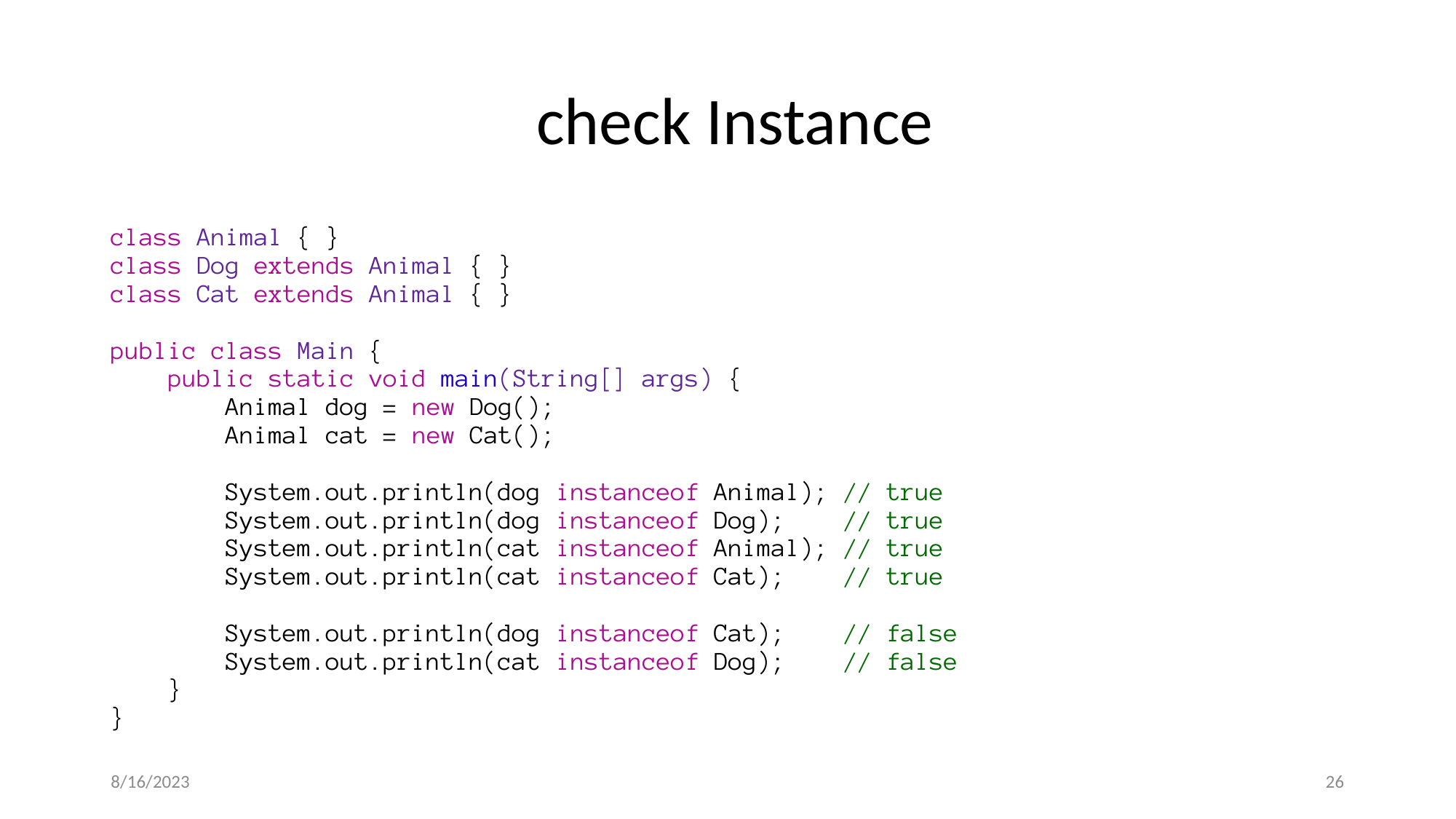

# check Instance
class Animal { }
class Dog extends Animal { }
class Cat extends Animal { }
public class Main {
    public static void main(String[] args) {
        Animal dog = new Dog();
        Animal cat = new Cat();
        System.out.println(dog instanceof Animal); // true
        System.out.println(dog instanceof Dog);    // true
        System.out.println(cat instanceof Animal); // true
        System.out.println(cat instanceof Cat);    // true
        System.out.println(dog instanceof Cat);    // false
        System.out.println(cat instanceof Dog);    // false
    }
}
8/16/2023
26